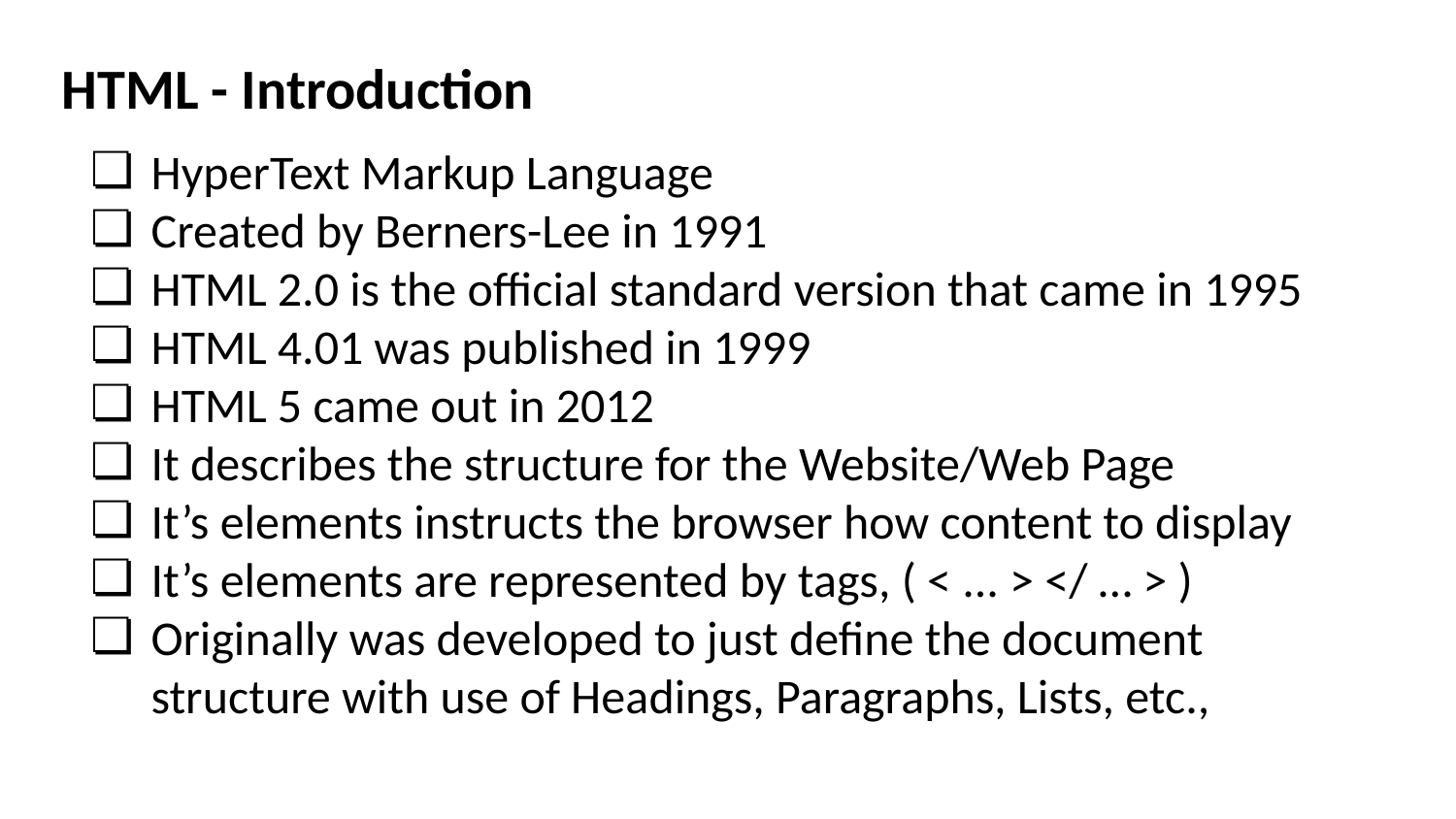

# HTML - Introduction
HyperText Markup Language
Created by Berners-Lee in 1991
HTML 2.0 is the official standard version that came in 1995
HTML 4.01 was published in 1999
HTML 5 came out in 2012
It describes the structure for the Website/Web Page
It’s elements instructs the browser how content to display
It’s elements are represented by tags, ( < ... > </ … > )
Originally was developed to just define the document structure with use of Headings, Paragraphs, Lists, etc.,